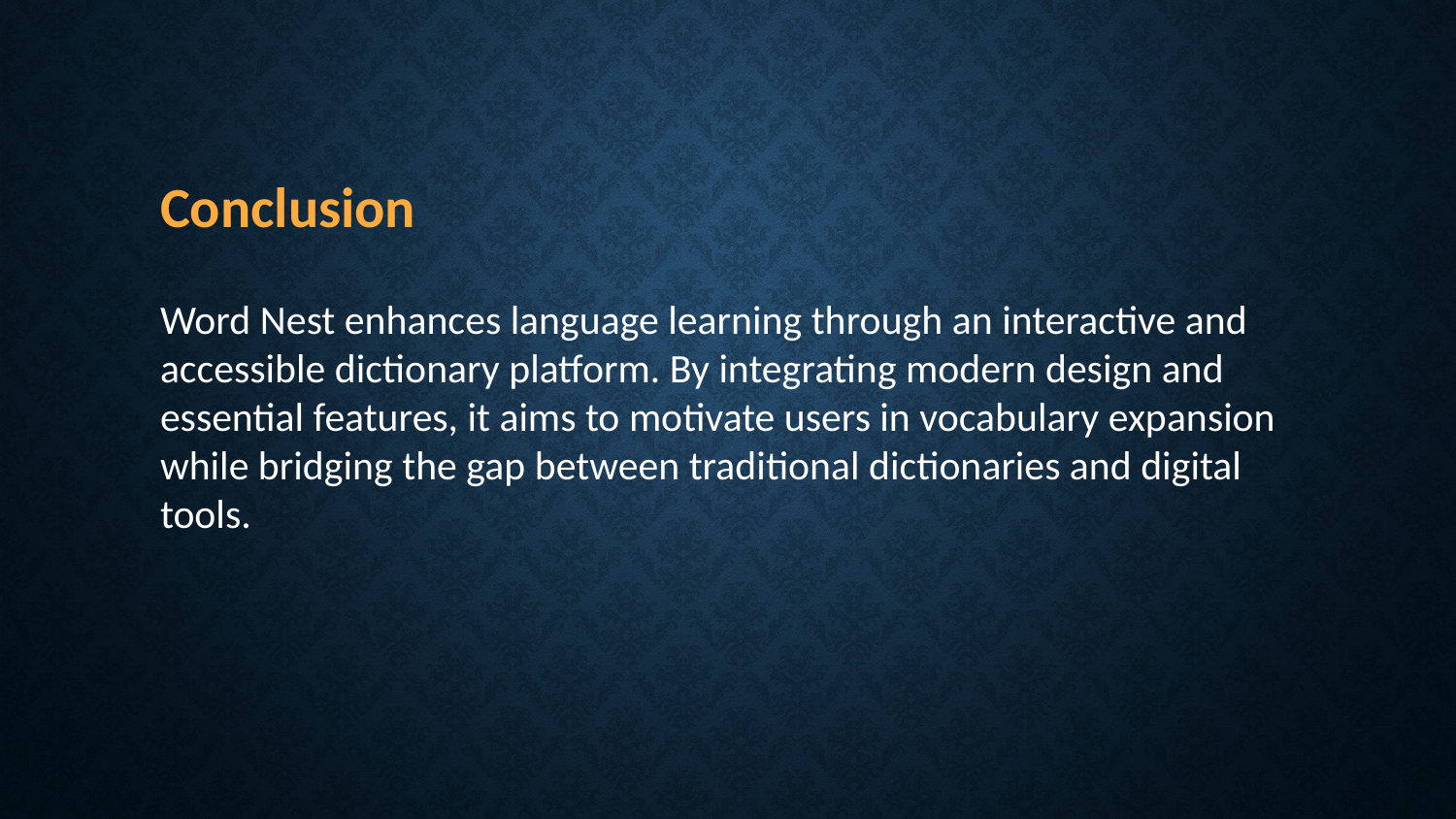

Conclusion
Word Nest enhances language learning through an interactive and accessible dictionary platform. By integrating modern design and essential features, it aims to motivate users in vocabulary expansion while bridging the gap between traditional dictionaries and digital tools.